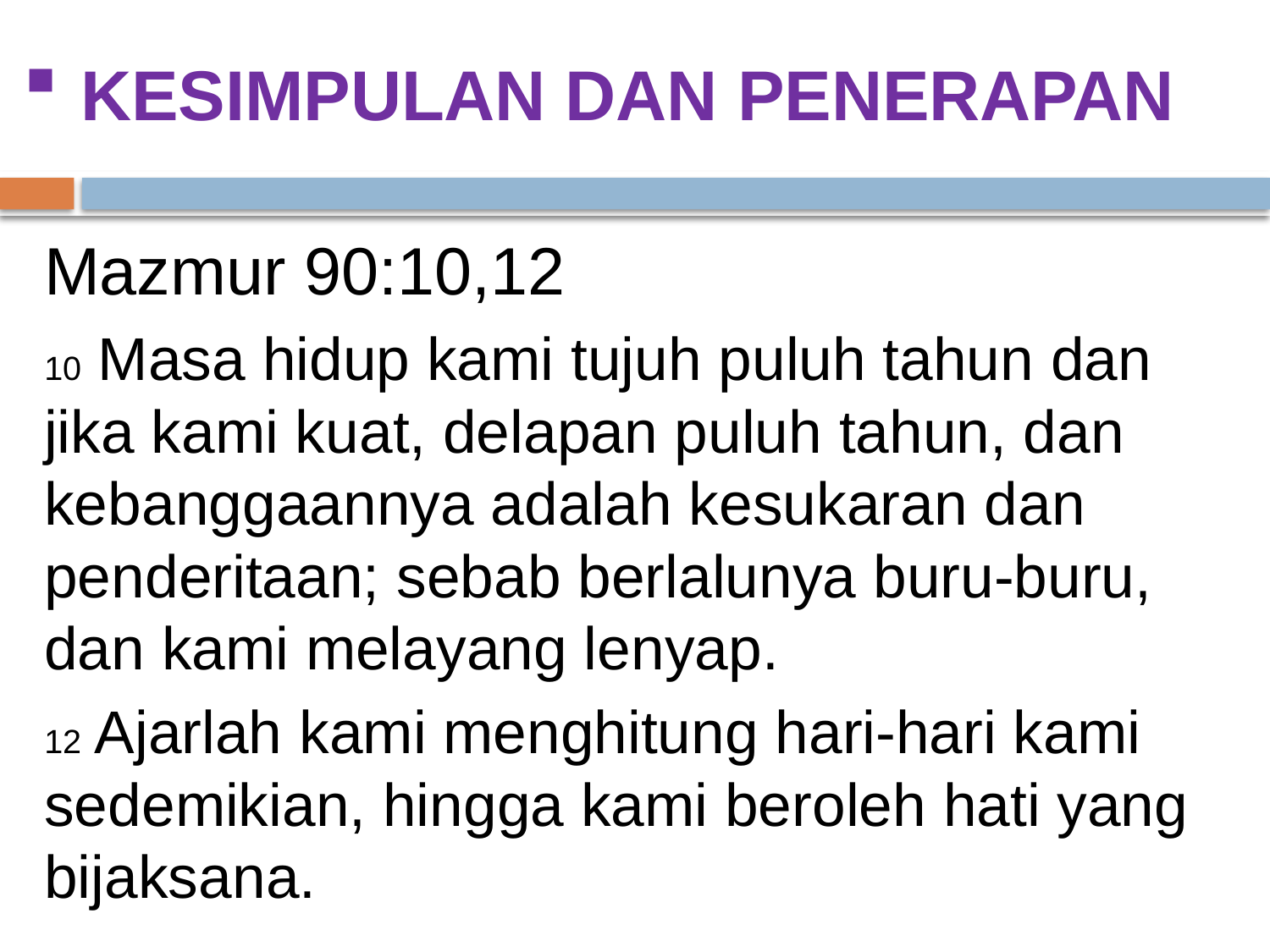

# KESIMPULAN DAN PENERAPAN
Mazmur 90:10,12
10 Masa hidup kami tujuh puluh tahun dan jika kami kuat, delapan puluh tahun, dan kebanggaannya adalah kesukaran dan penderitaan; sebab berlalunya buru-buru, dan kami melayang lenyap.
12 Ajarlah kami menghitung hari-hari kami sedemikian, hingga kami beroleh hati yang bijaksana.